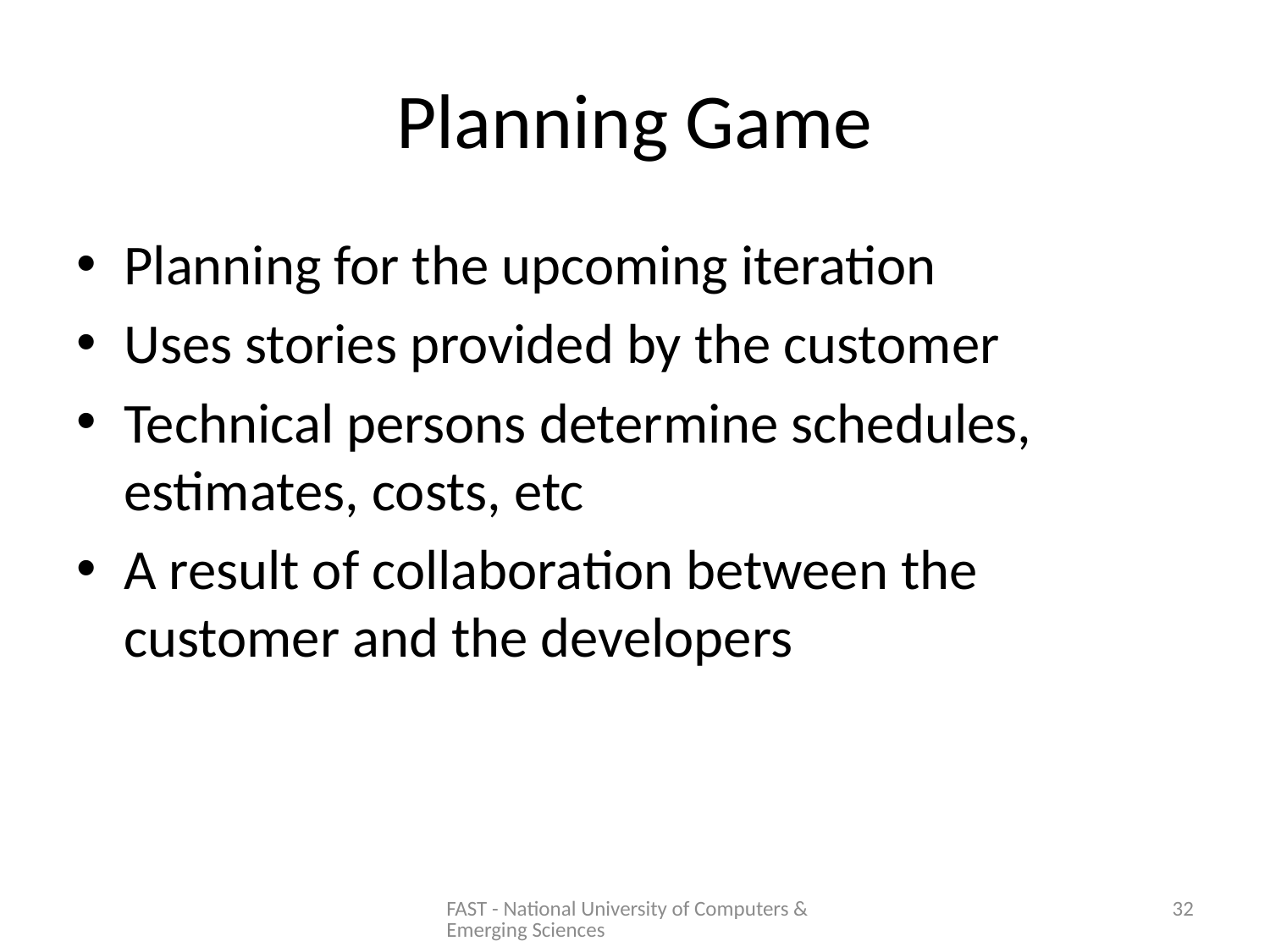

# Planning Game
Planning for the upcoming iteration
Uses stories provided by the customer
Technical persons determine schedules, estimates, costs, etc
A result of collaboration between the customer and the developers

FAST - National University of Computers & Emerging Sciences
32